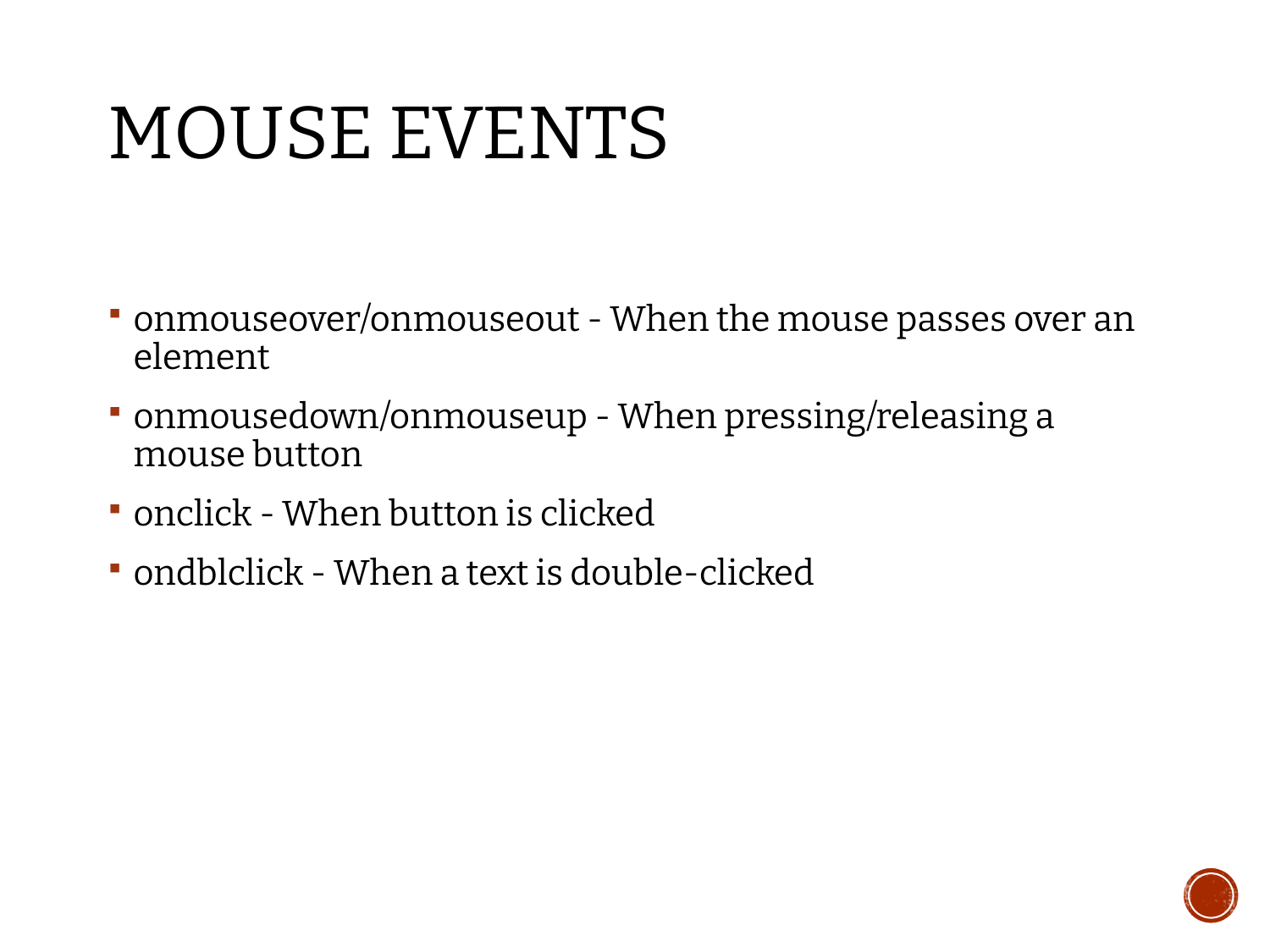

# Mouse Events
onmouseover/onmouseout - When the mouse passes over an element
onmousedown/onmouseup - When pressing/releasing a mouse button
onclick - When button is clicked
ondblclick - When a text is double-clicked